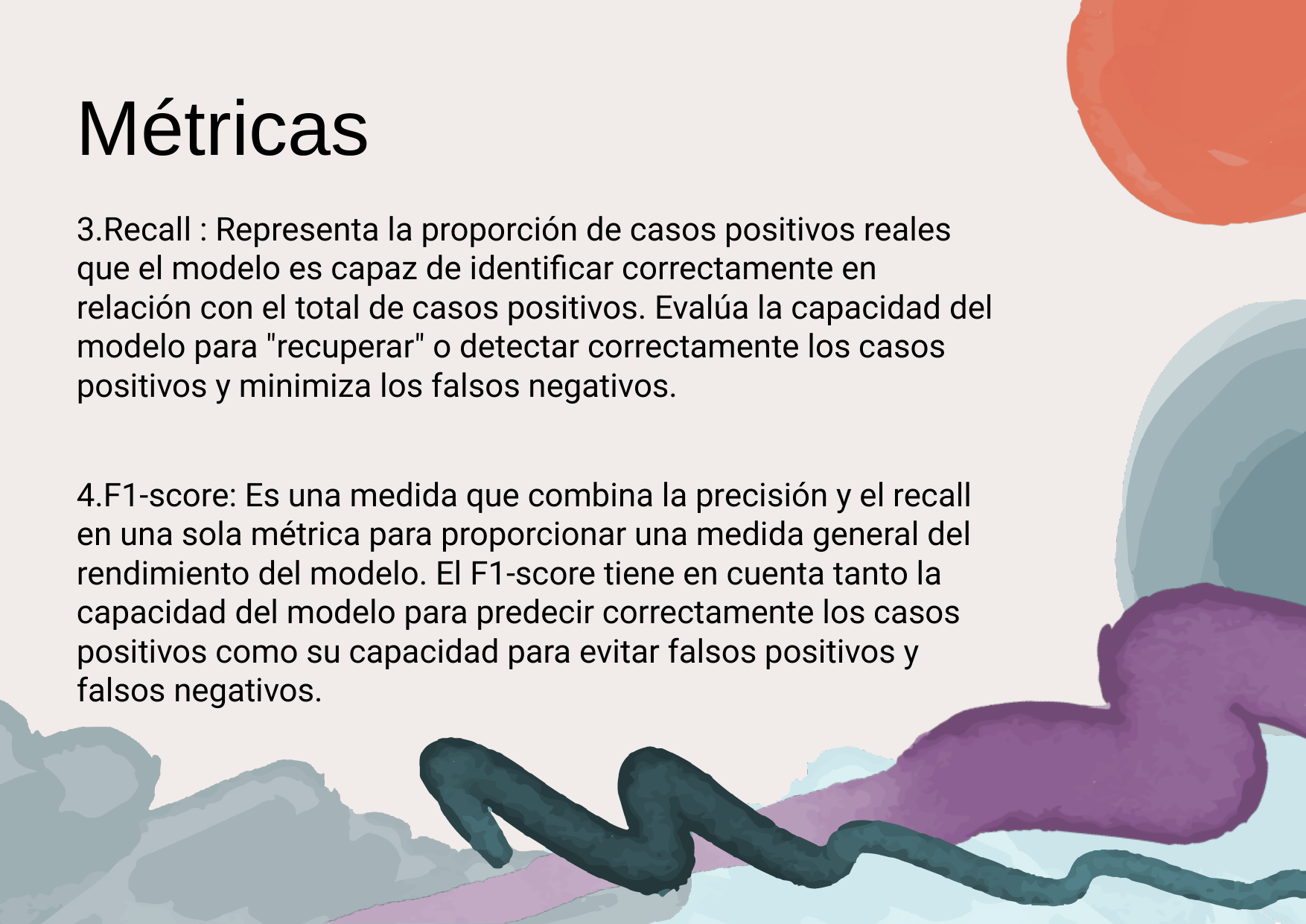

# Métricas
3.Recall : Representa la proporción de casos positivos reales que el modelo es capaz de identificar correctamente en relación con el total de casos positivos. Evalúa la capacidad del modelo para "recuperar" o detectar correctamente los casos positivos y minimiza los falsos negativos.

4.F1-score: Es una medida que combina la precisión y el recall en una sola métrica para proporcionar una medida general del rendimiento del modelo. El F1-score tiene en cuenta tanto la capacidad del modelo para predecir correctamente los casos positivos como su capacidad para evitar falsos positivos y falsos negativos.